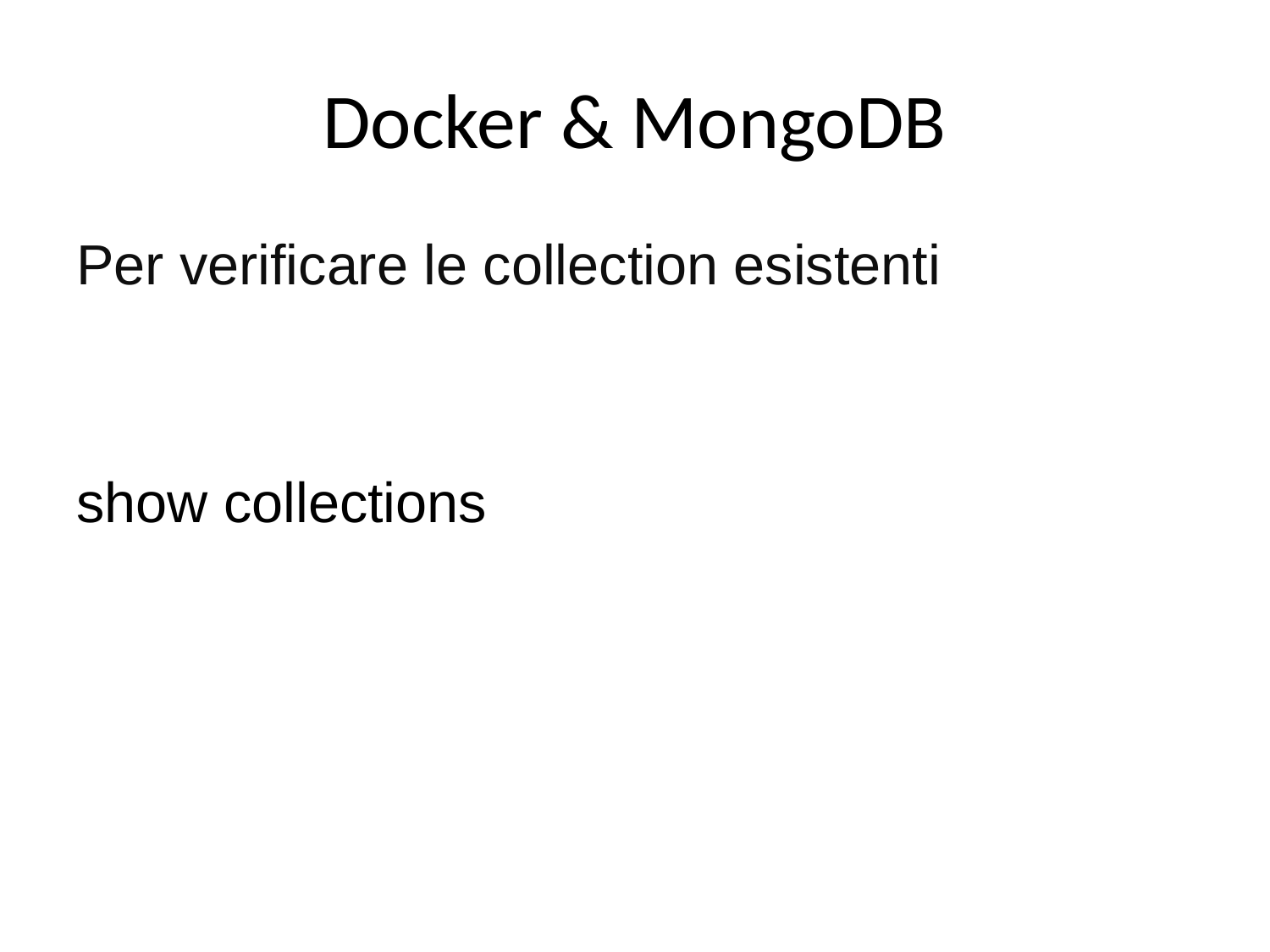

# Docker & MongoDB
Per verificare le collection esistenti

show collections